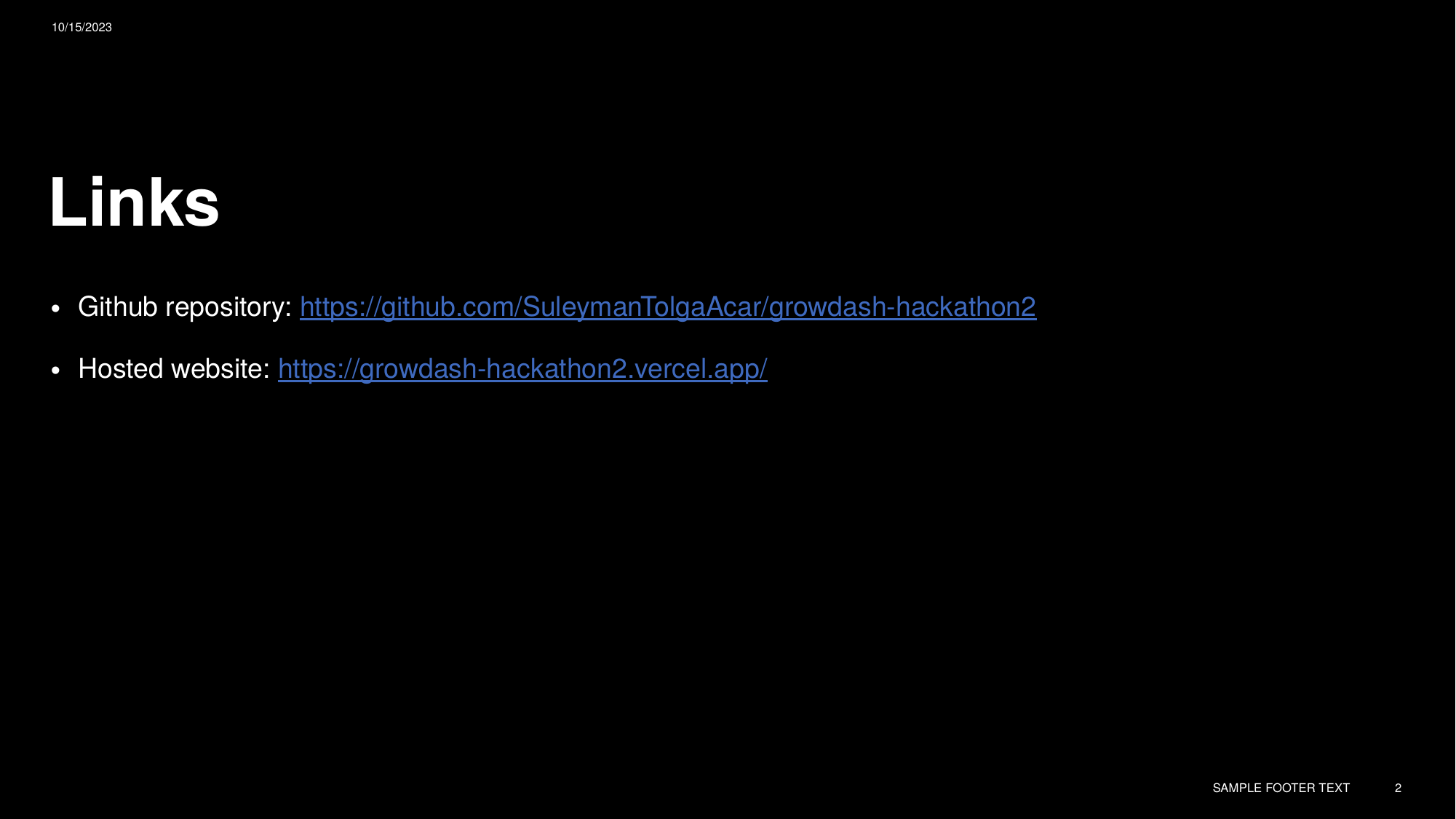

10/15/2023
# Links
Github repository: https://github.com/SuleymanTolgaAcar/growdash-hackathon2
Hosted website: https://growdash-hackathon2.vercel.app/

Sample Footer Text
2